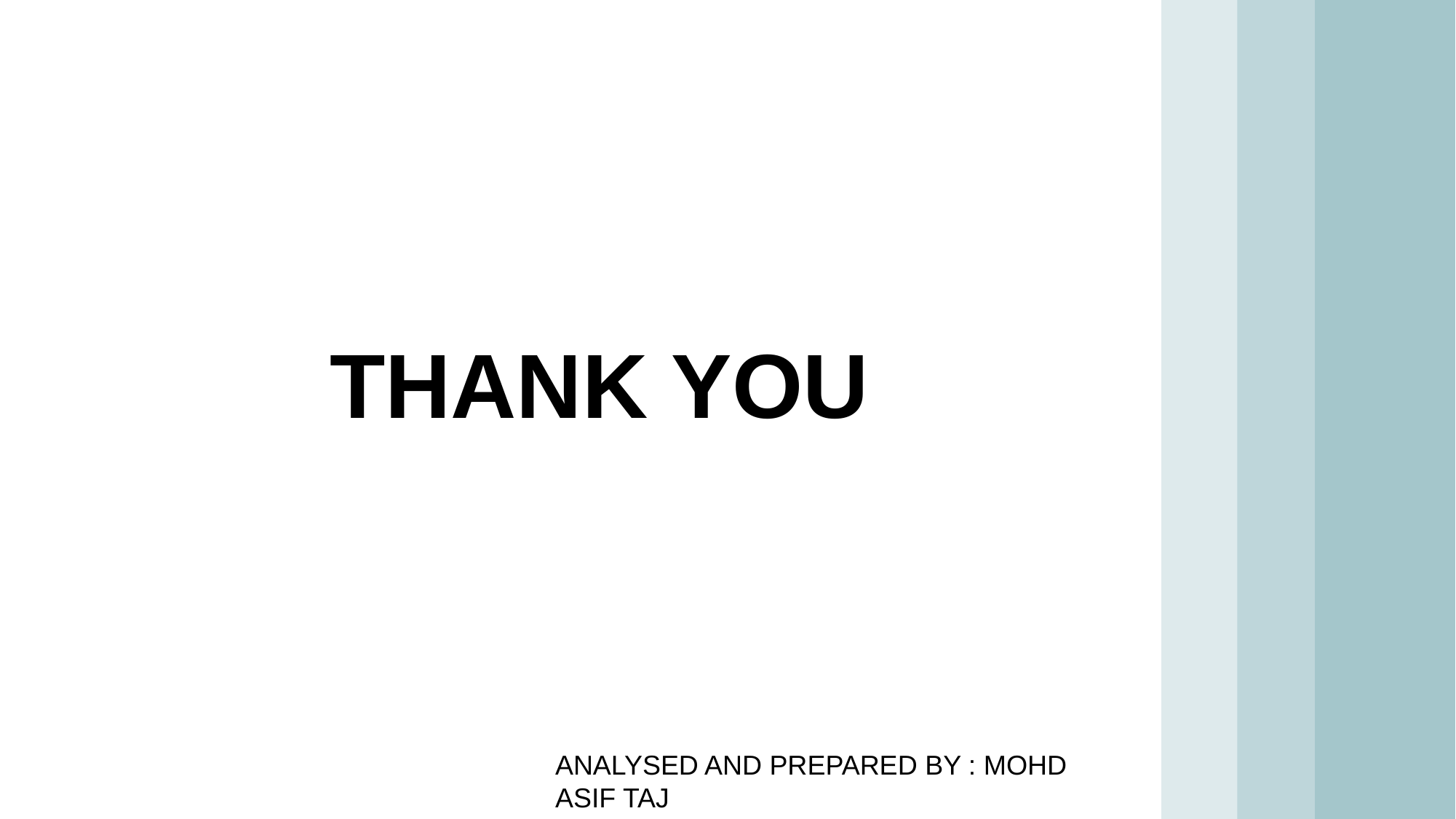

THANK YOU
ANALYSED AND PREPARED BY : MOHD ASIF TAJ

22